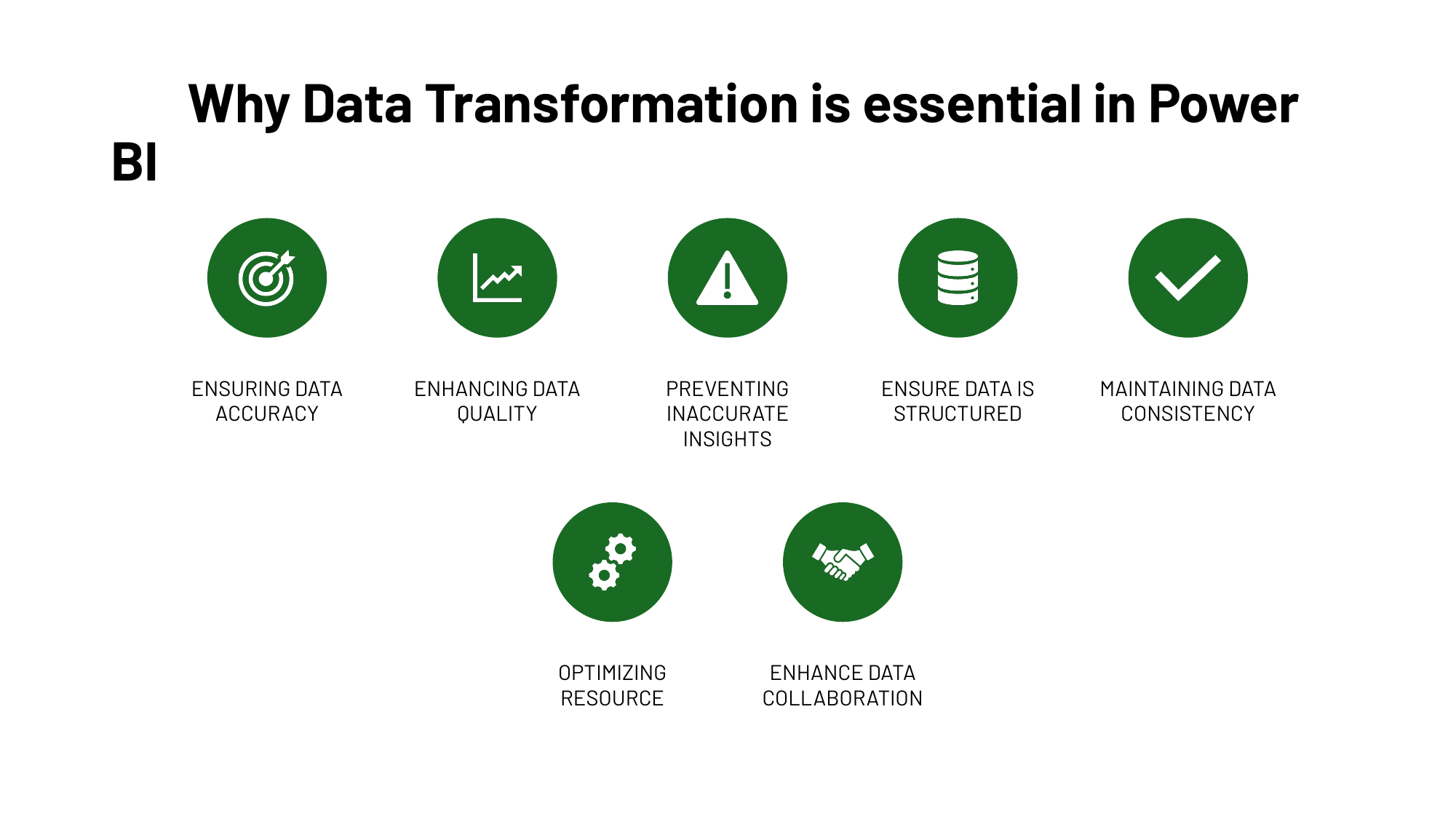

# Why Data Transformation is essential in Power BI
Ensuring Data Accuracy
Enhancing Data Quality
Preventing Inaccurate Insights
Ensure Data is Structured
Maintaining Data Consistency
Optimizing Resource
Enhance Data Collaboration